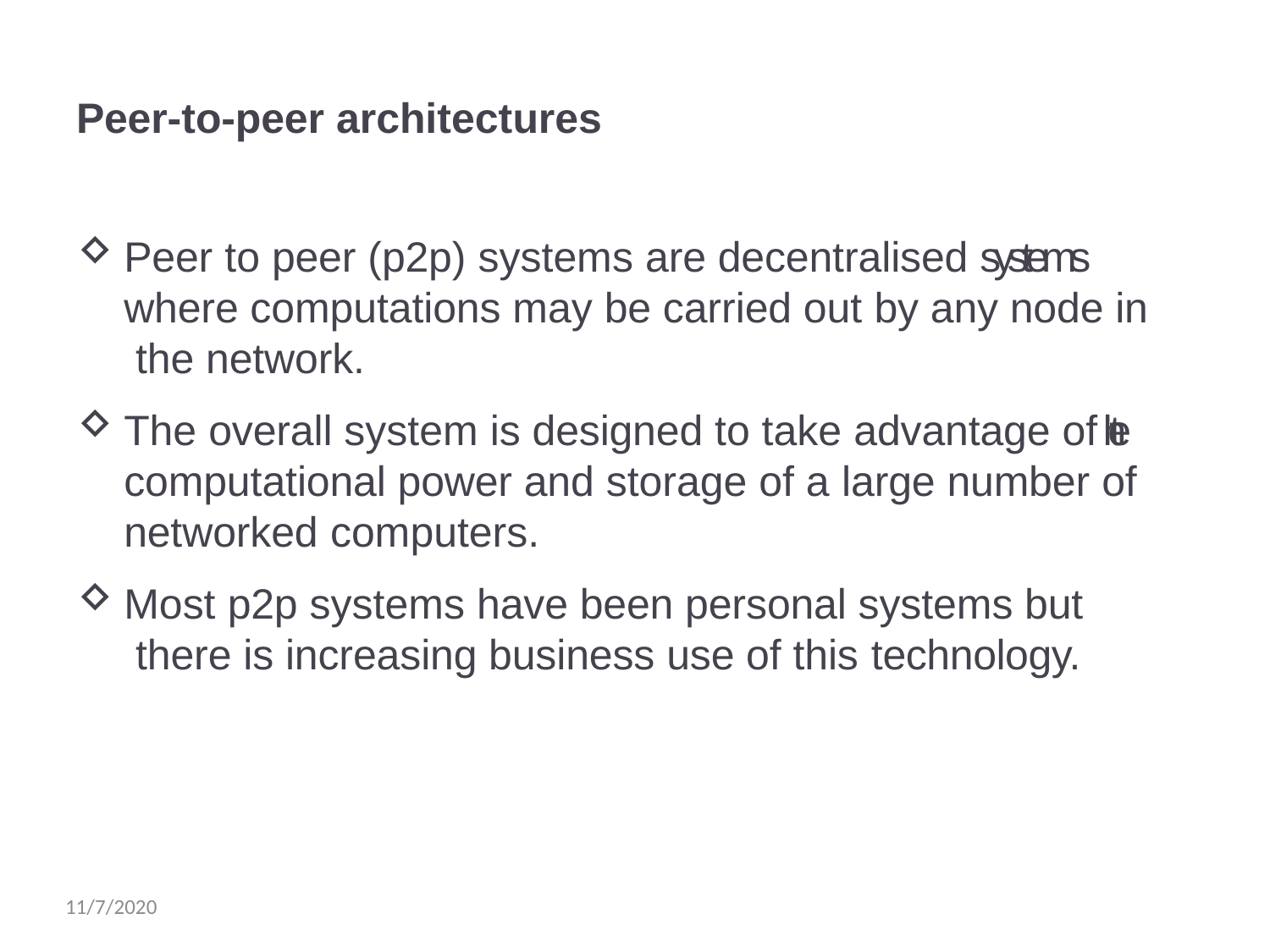

Peer-to-peer architectures

Peer to peer (p2p) systems are decentralised systems  where computations may be carried out by any node in  the network.
The overall system is designed to take advantage of the  computational power and storage of a large number of  networked computers.
Most p2p systems have been personal systems but  there is increasing business use of this technology.
11/7/2020